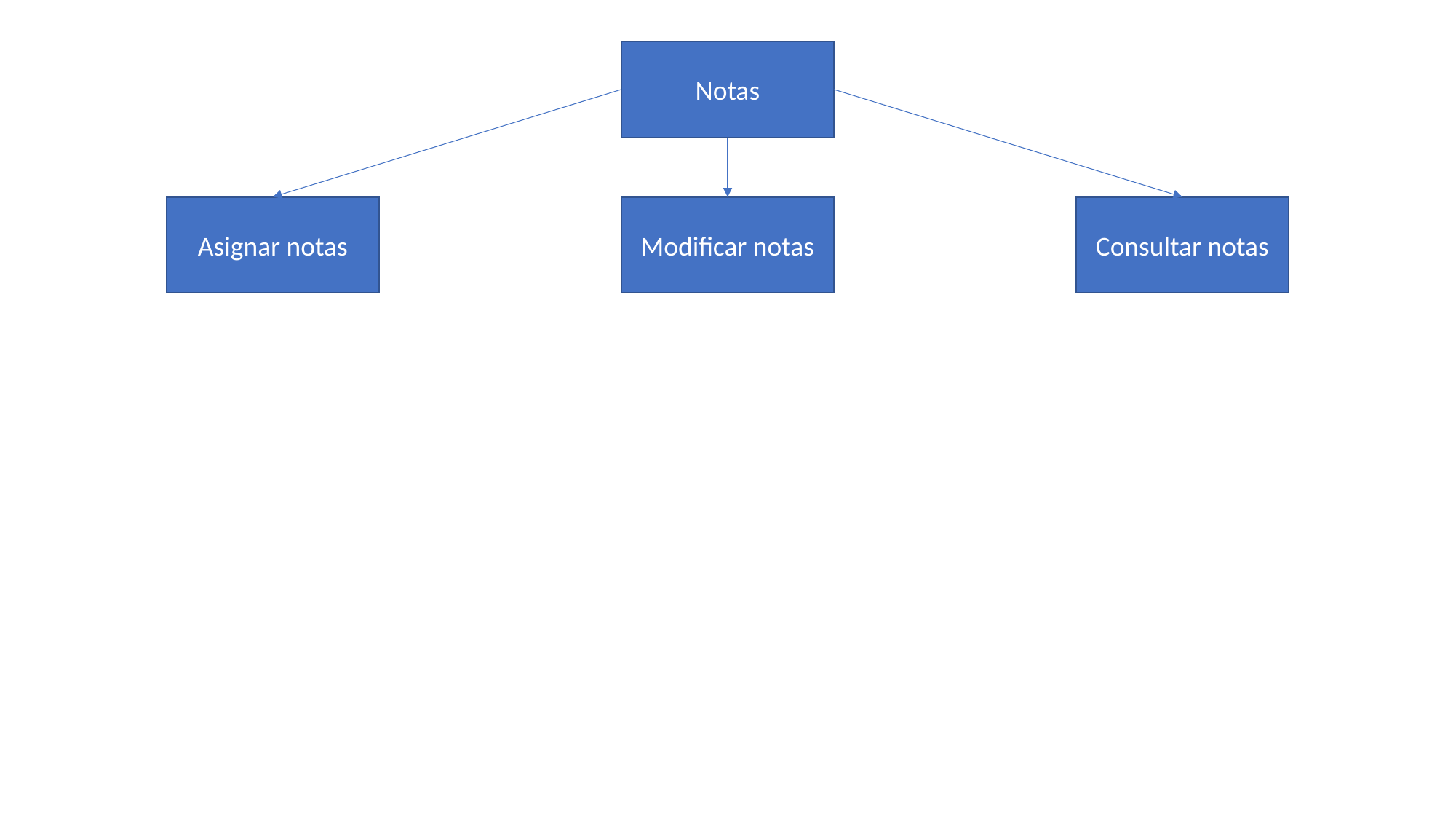

Notas
Asignar notas
Modificar notas
Consultar notas